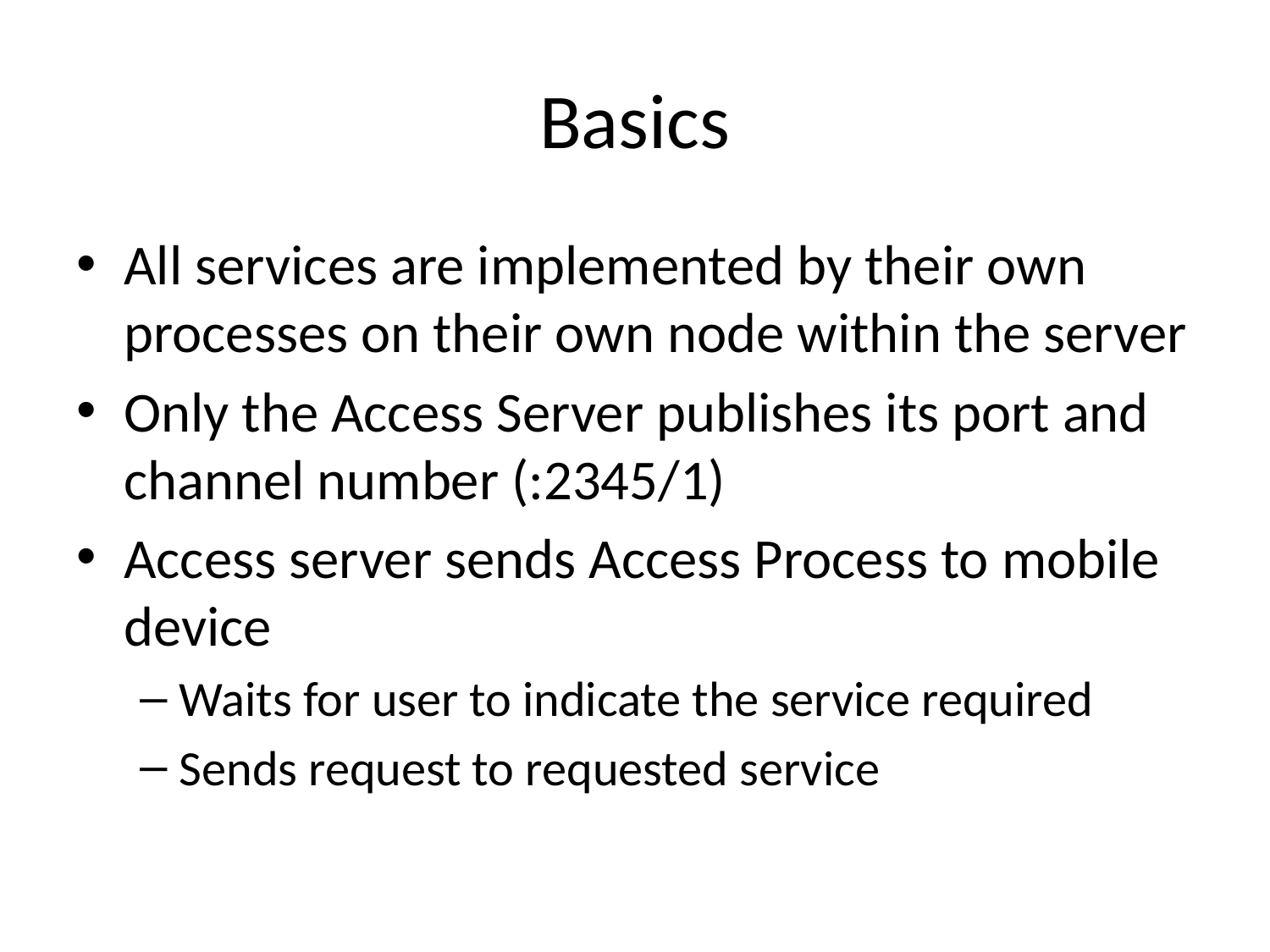

# Basics
All services are implemented by their own processes on their own node within the server
Only the Access Server publishes its port and channel number (:2345/1)
Access server sends Access Process to mobile device
Waits for user to indicate the service required
Sends request to requested service